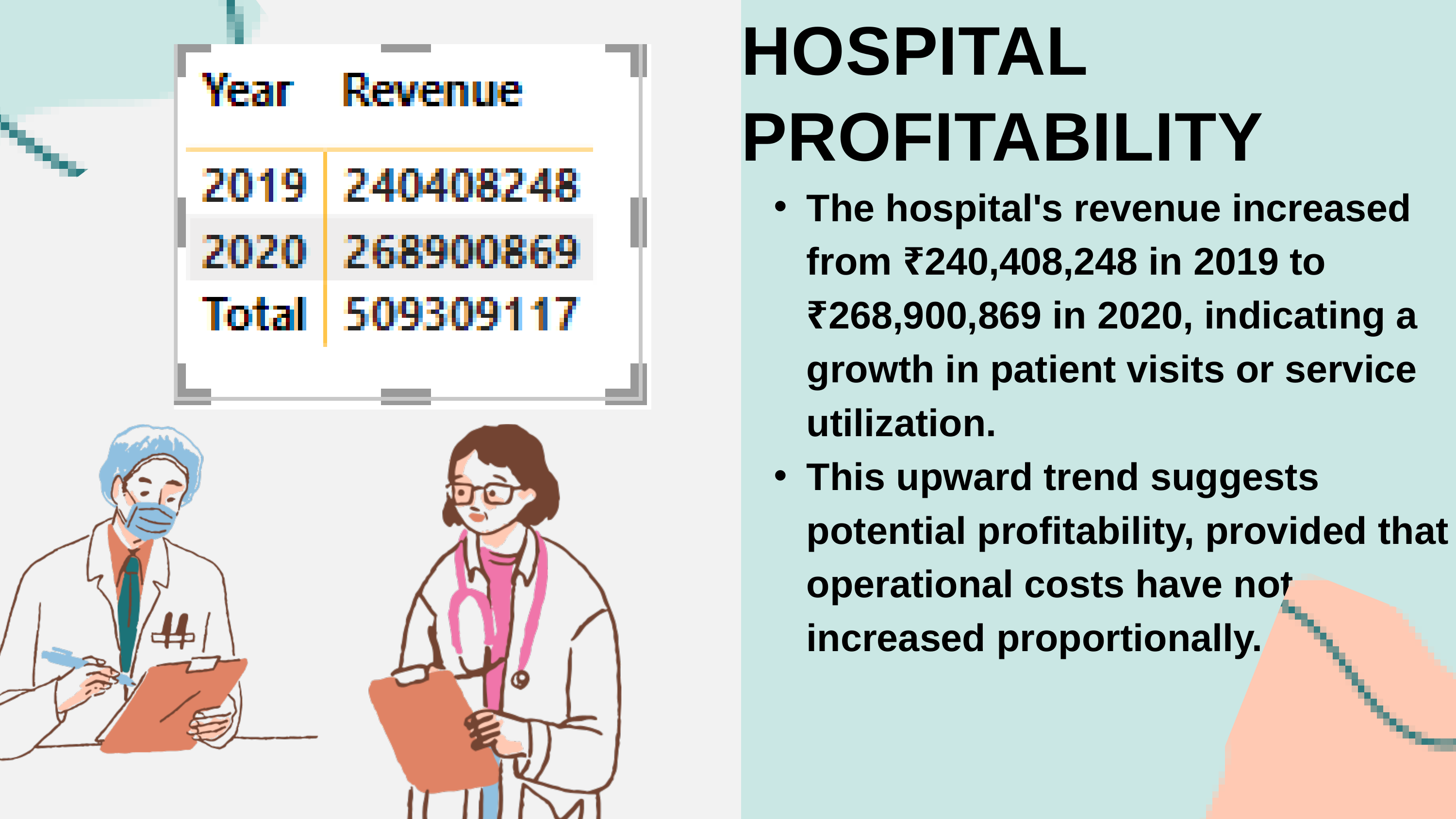

HOSPITAL PROFITABILITY

The hospital's revenue increased from ₹240,408,248 in 2019 to ₹268,900,869 in 2020, indicating a growth in patient visits or service utilization.
This upward trend suggests potential profitability, provided that operational costs have not increased proportionally.